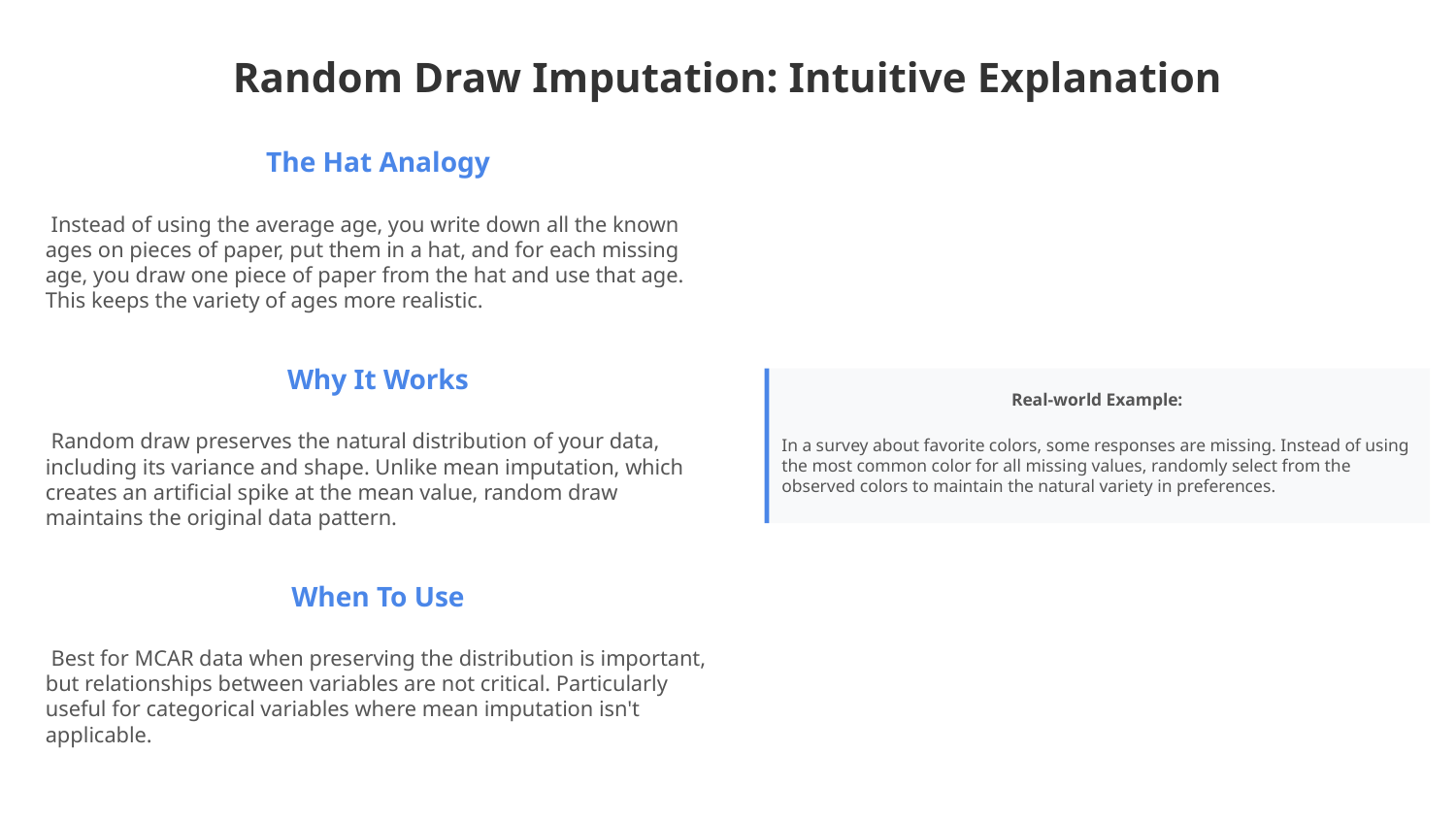

Random Draw Imputation: Intuitive Explanation
The Hat Analogy
 Instead of using the average age, you write down all the known ages on pieces of paper, put them in a hat, and for each missing age, you draw one piece of paper from the hat and use that age. This keeps the variety of ages more realistic.
Why It Works

Real-world Example:
 Random draw preserves the natural distribution of your data, including its variance and shape. Unlike mean imputation, which creates an artificial spike at the mean value, random draw maintains the original data pattern.
In a survey about favorite colors, some responses are missing. Instead of using the most common color for all missing values, randomly select from the observed colors to maintain the natural variety in preferences.
When To Use
 Best for MCAR data when preserving the distribution is important, but relationships between variables are not critical. Particularly useful for categorical variables where mean imputation isn't applicable.